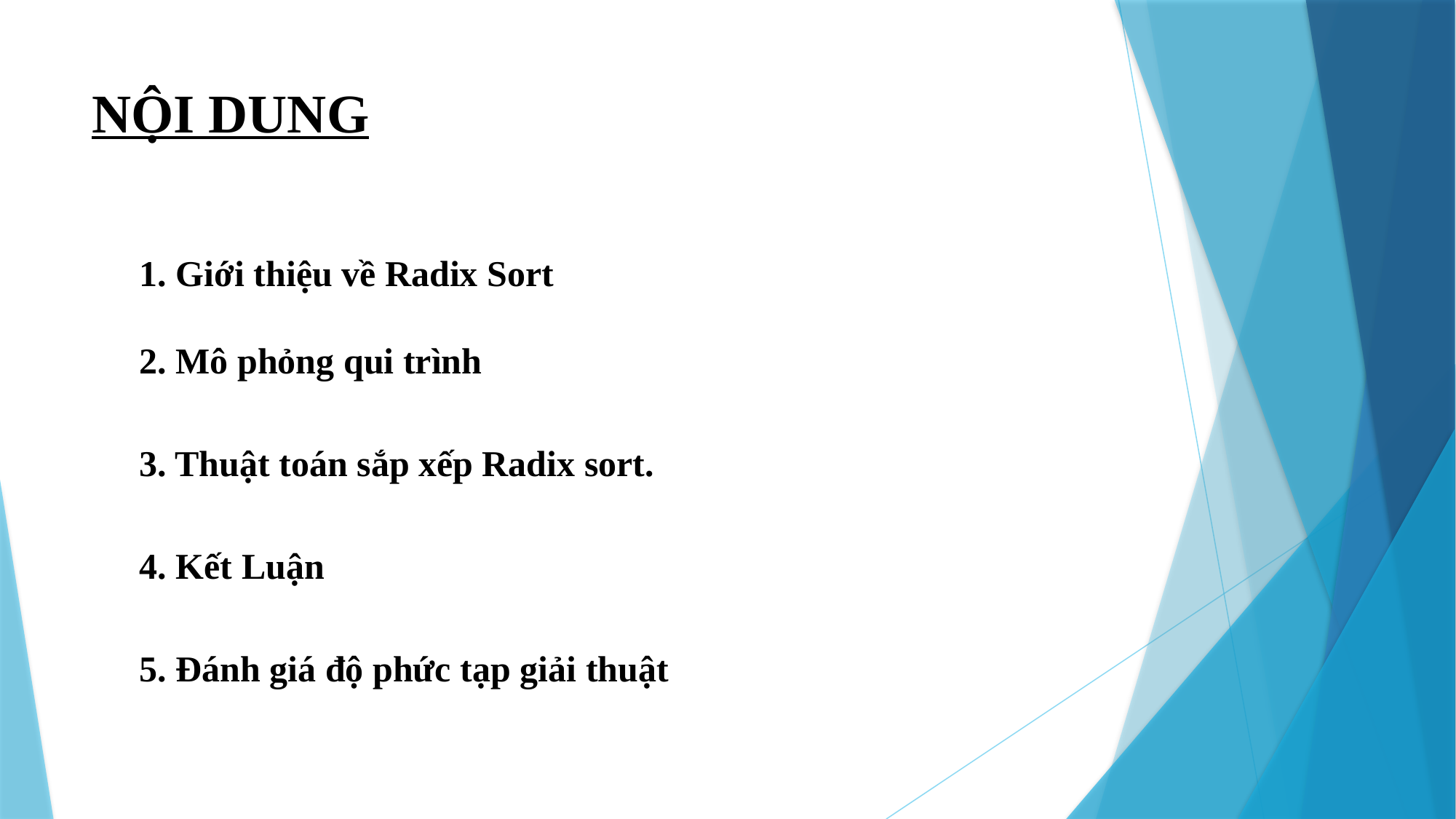

# NỘI DUNG
1. Giới thiệu về Radix Sort
2. Mô phỏng qui trình
3. Thuật toán sắp xếp Radix sort.
4. Kết Luận
5. Ðánh giá độ phức tạp giải thuật